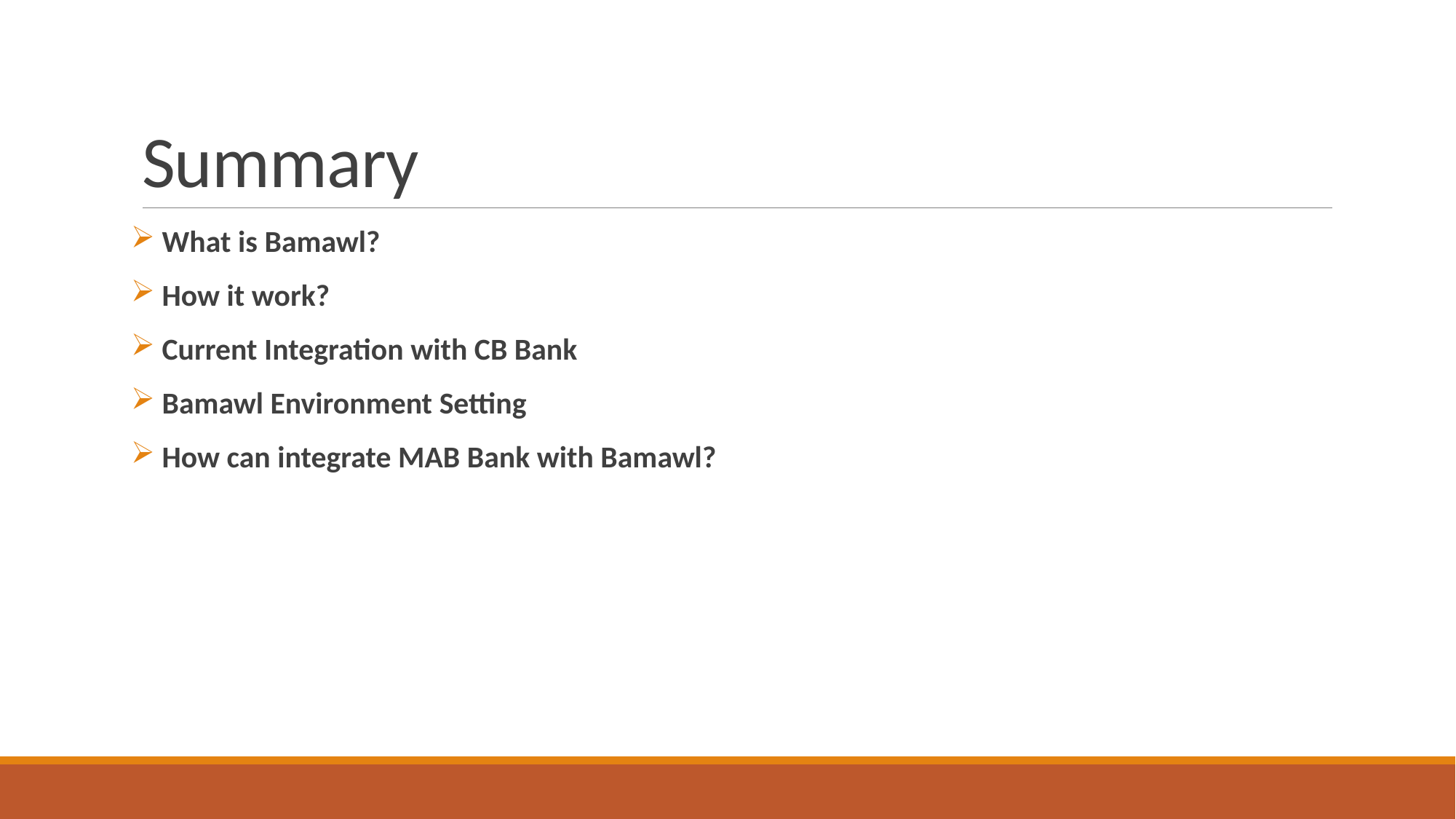

# Summary
 What is Bamawl?
 How it work?
 Current Integration with CB Bank
 Bamawl Environment Setting
 How can integrate MAB Bank with Bamawl?